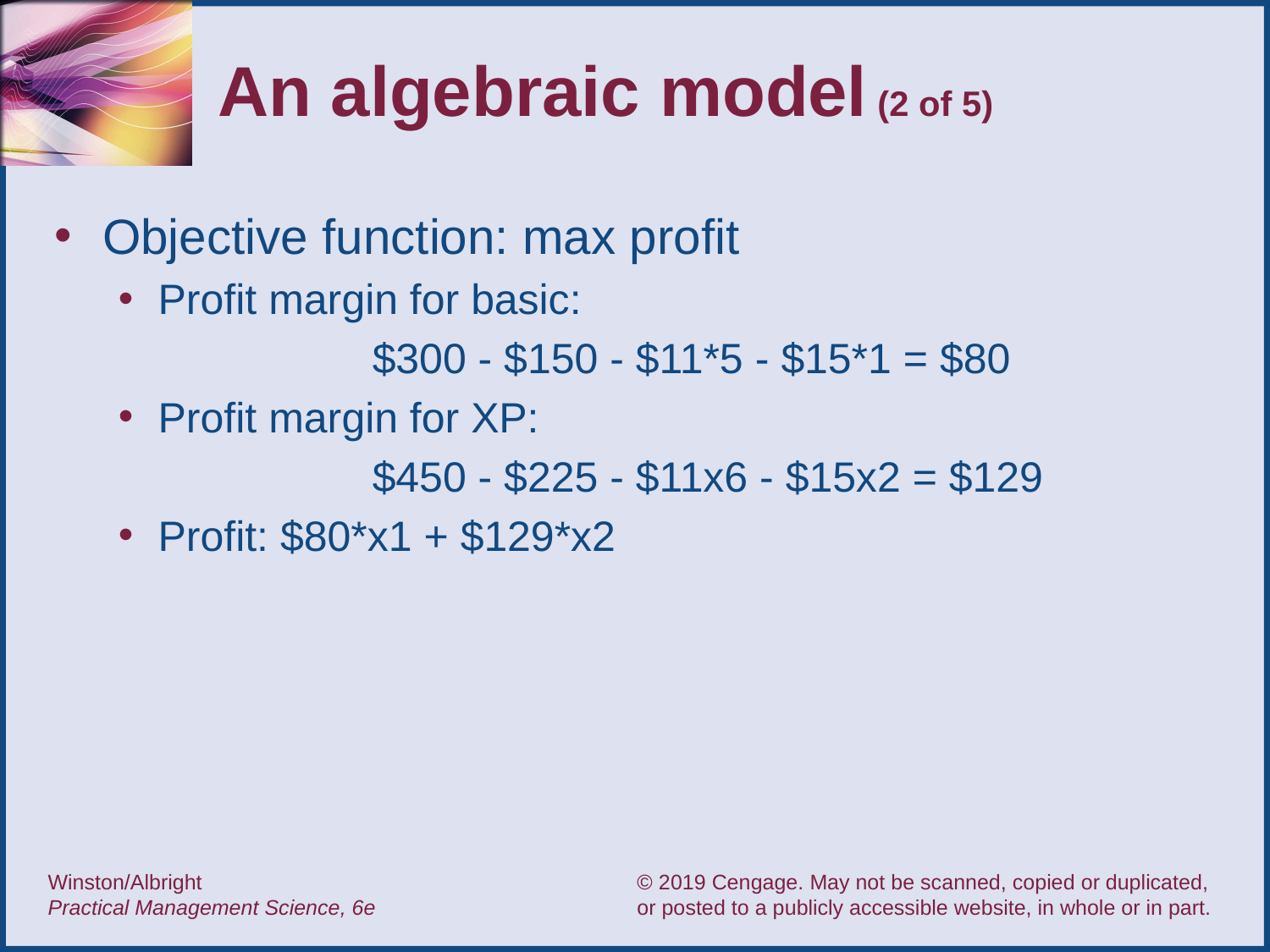

# An algebraic model (2 of 5)
Objective function: max profit
Profit margin for basic:
		$300 - $150 - $11*5 - $15*1 = $80
Profit margin for XP:
		$450 - $225 - $11x6 - $15x2 = $129
Profit: $80*x1 + $129*x2